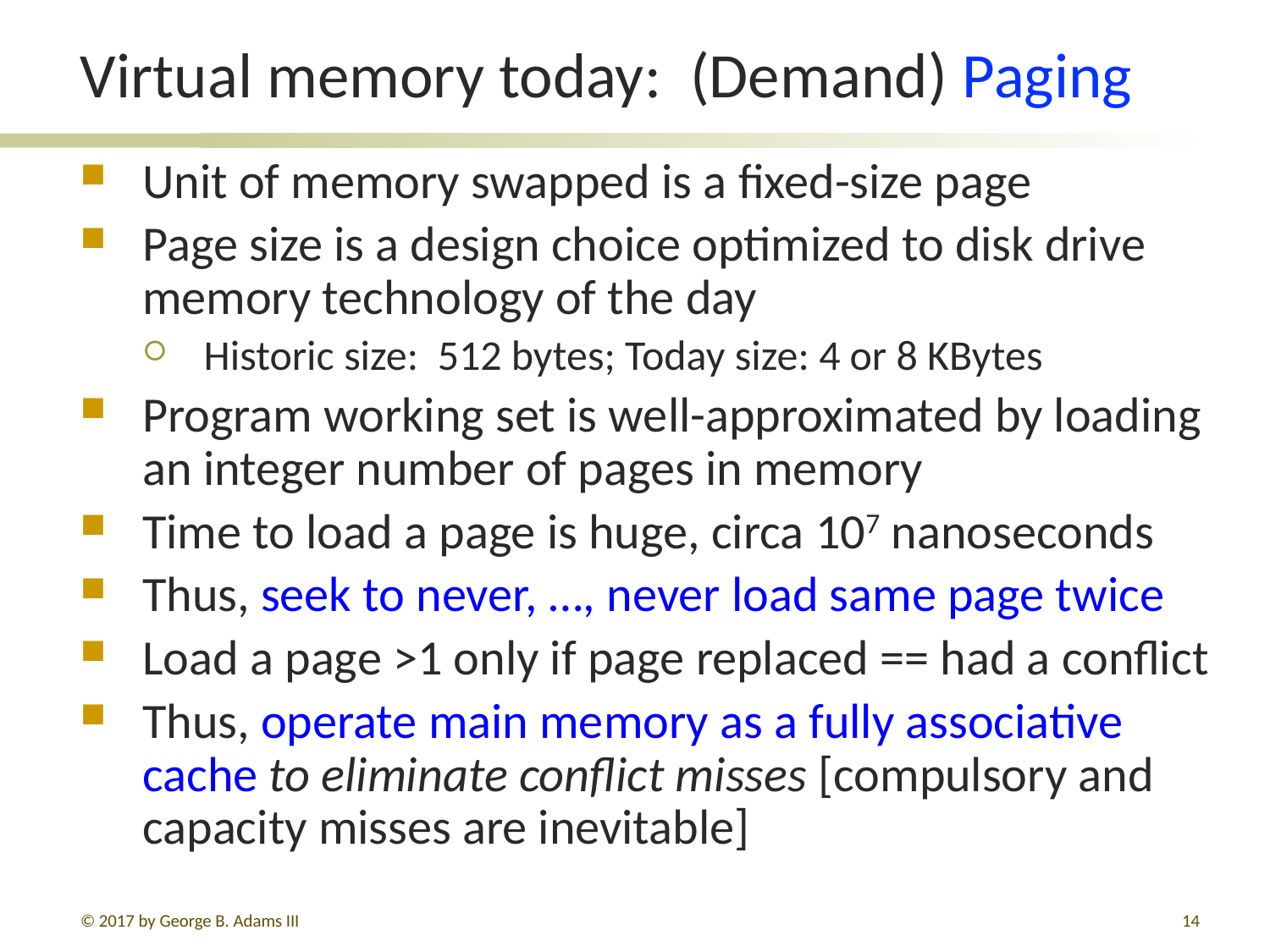

# Virtual memory today:  (Demand) Paging
Unit of memory swapped is a fixed-size page
Page size is a design choice optimized to disk drive memory technology of the day
Historic size:  512 bytes; Today size: 4 or 8 KBytes
Program working set is well-approximated by loading an integer number of pages in memory
Time to load a page is huge, circa 107 nanoseconds
Thus, seek to never, …, never load same page twice
Load a page >1 only if page replaced == had a conflict
Thus, operate main memory as a fully associative cache to eliminate conflict misses [compulsory and capacity misses are inevitable]
© 2017 by George B. Adams III
14